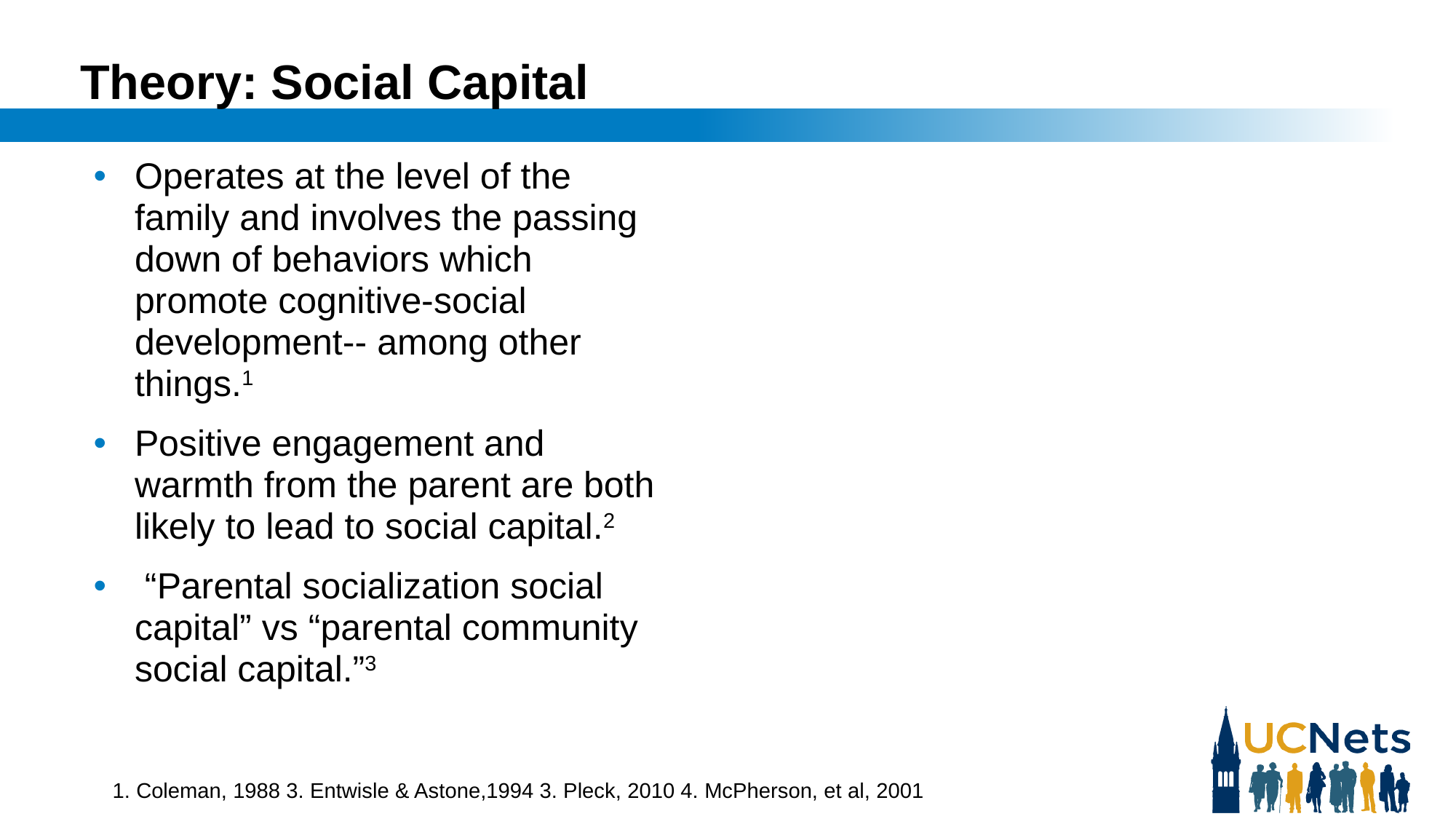

# Theory: Social Capital
Operates at the level of the family and involves the passing down of behaviors which promote cognitive-social development-- among other things.1
Positive engagement and warmth from the parent are both likely to lead to social capital.2
 “Parental socialization social capital” vs “parental community social capital.”3

A More Robust Social Network With More People That Are Like The Father4
Parental Socialization             Parent Community Capital
The Social Skills He Teaches Are Good For Acquiring Friends Like Him

The People he Introduces Children to Are Like Him

Close Father
Introduces to People He Knows
Introduces to Social Skills

1. Coleman, 1988 3. Entwisle & Astone,1994 3. Pleck, 2010 4. McPherson, et al, 2001